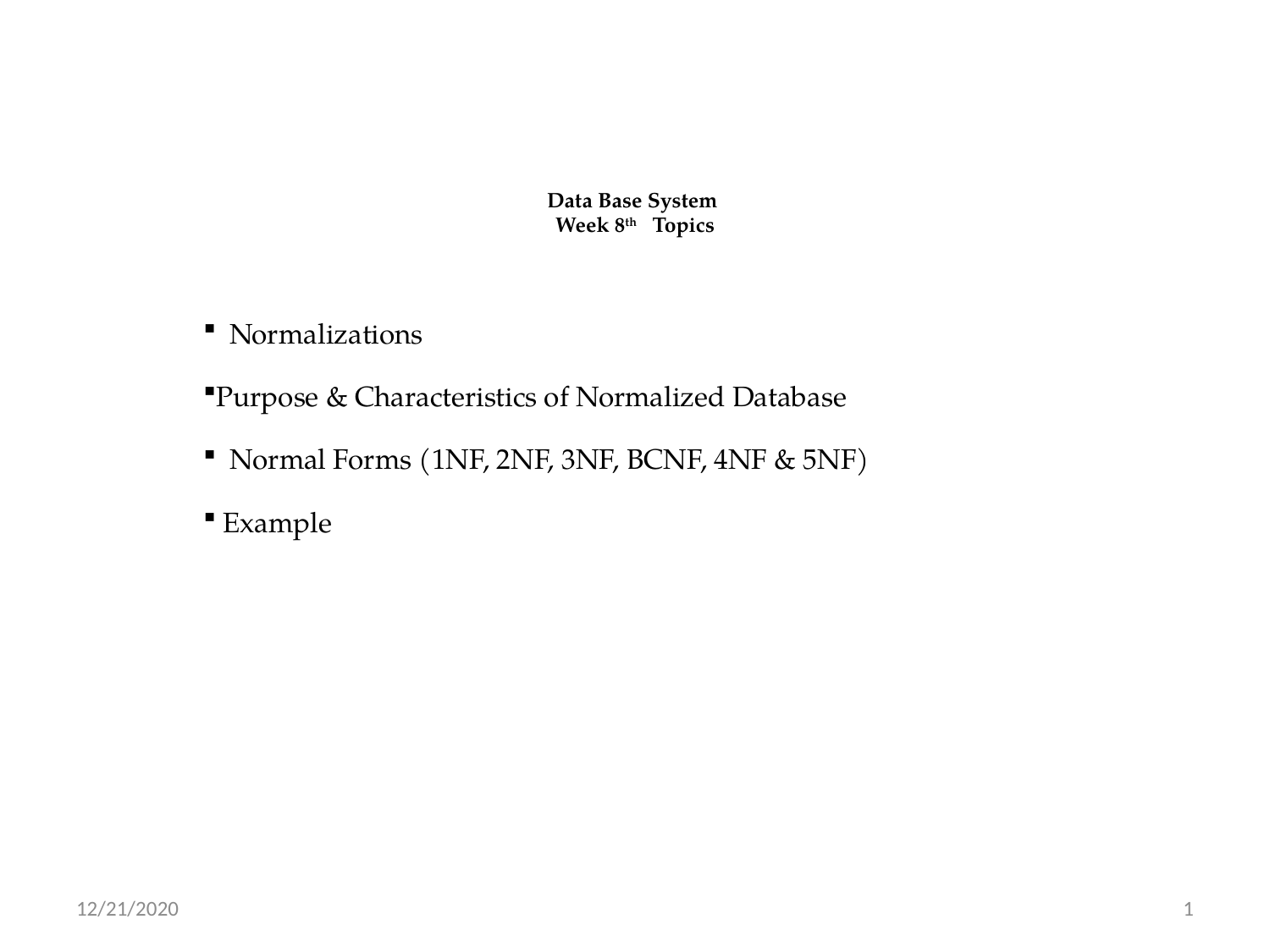

# Data Base System Week 8th   Topics
  Normalizations
Purpose & Characteristics of Normalized Database
  Normal Forms (1NF, 2NF, 3NF, BCNF, 4NF & 5NF)
 Example
12/21/2020
1